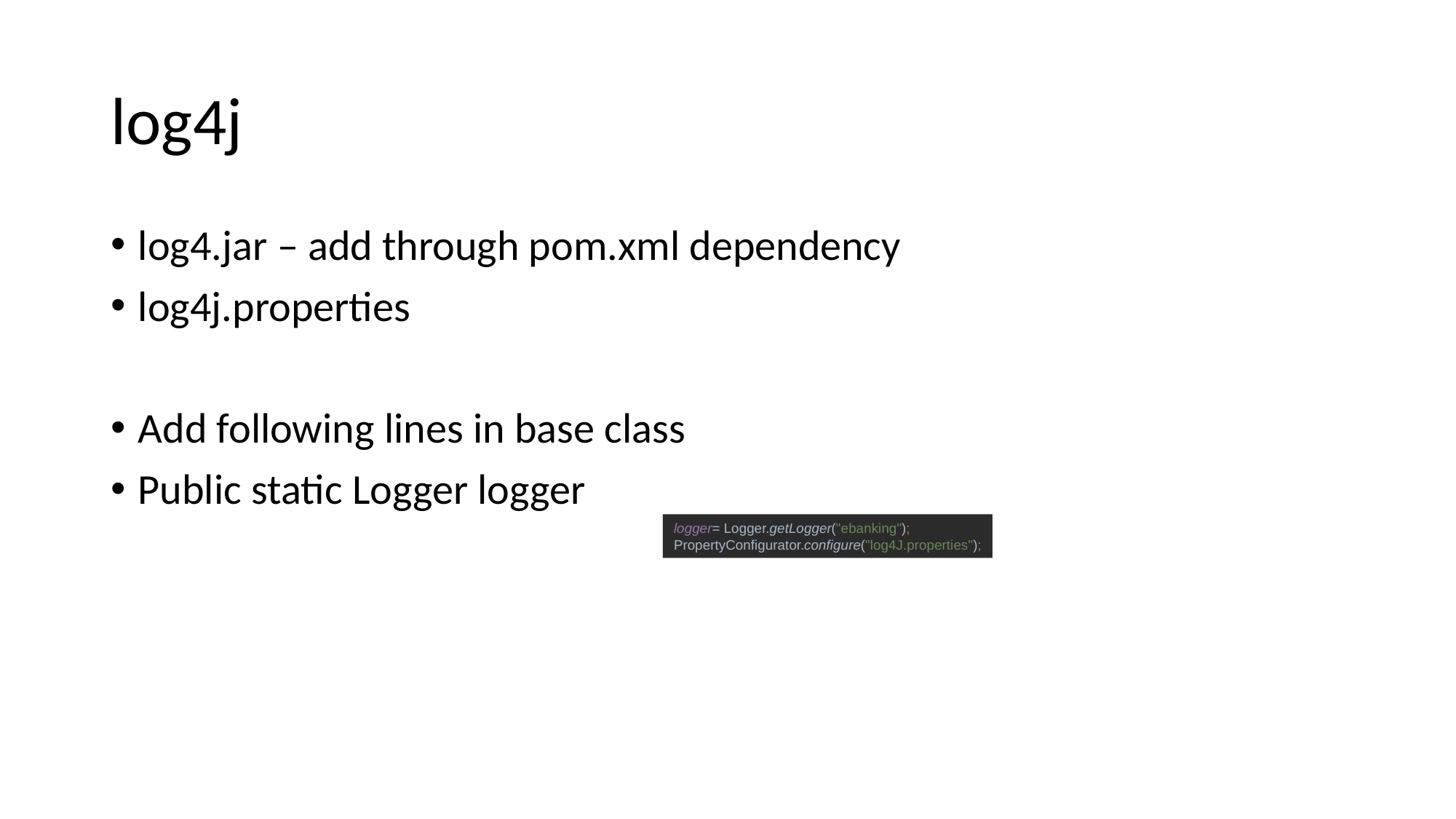

# log4j
log4.jar – add through pom.xml dependency
log4j.properties

Add following lines in base class
Public static Logger logger

logger= Logger.getLogger("ebanking");
PropertyConfigurator.configure("log4J.properties");